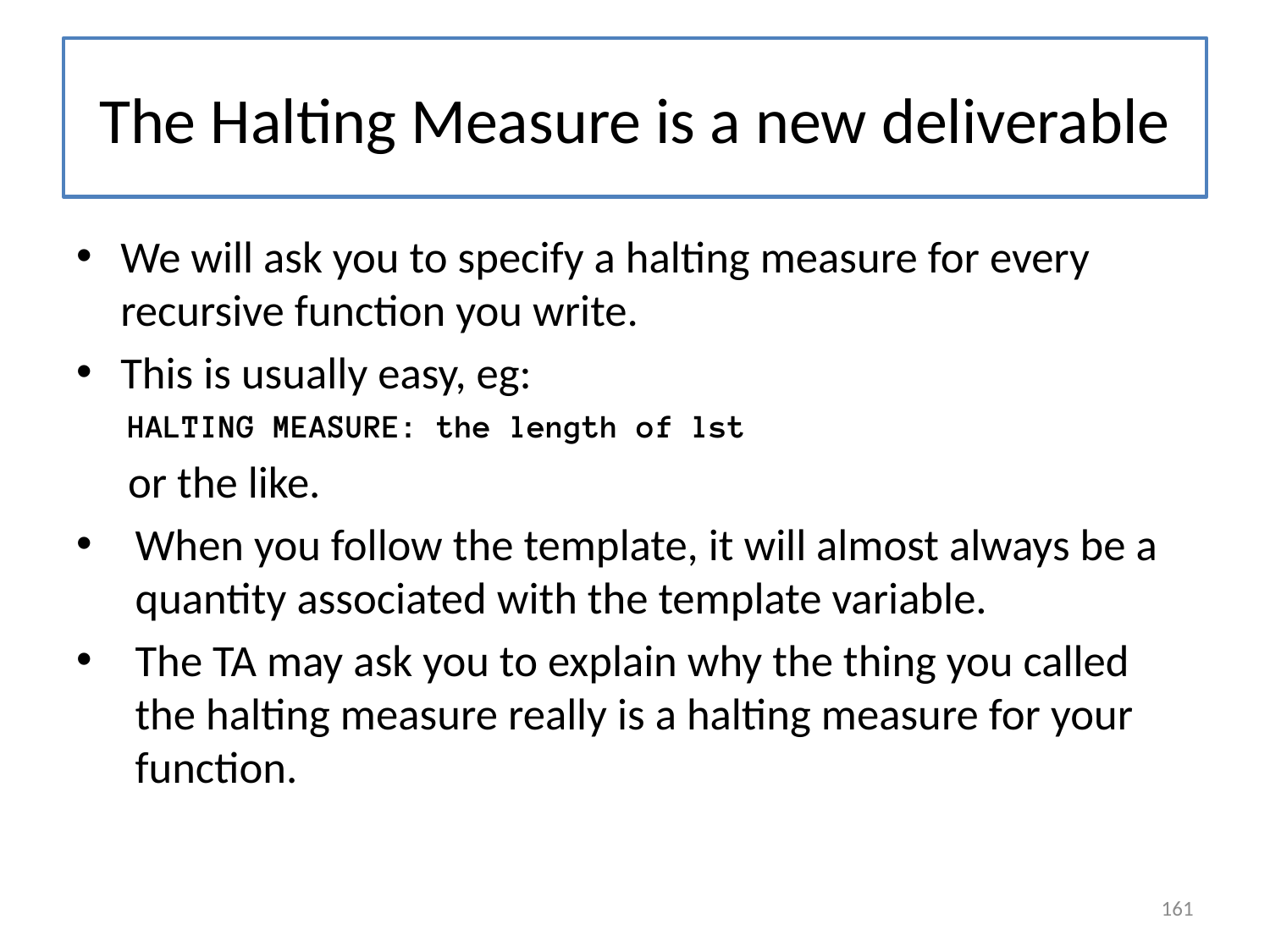

# The Halting Measure is a new deliverable
We will ask you to specify a halting measure for every recursive function you write.
This is usually easy, eg:
HALTING MEASURE: the length of lst
or the like.
When you follow the template, it will almost always be a quantity associated with the template variable.
The TA may ask you to explain why the thing you called the halting measure really is a halting measure for your function.

161